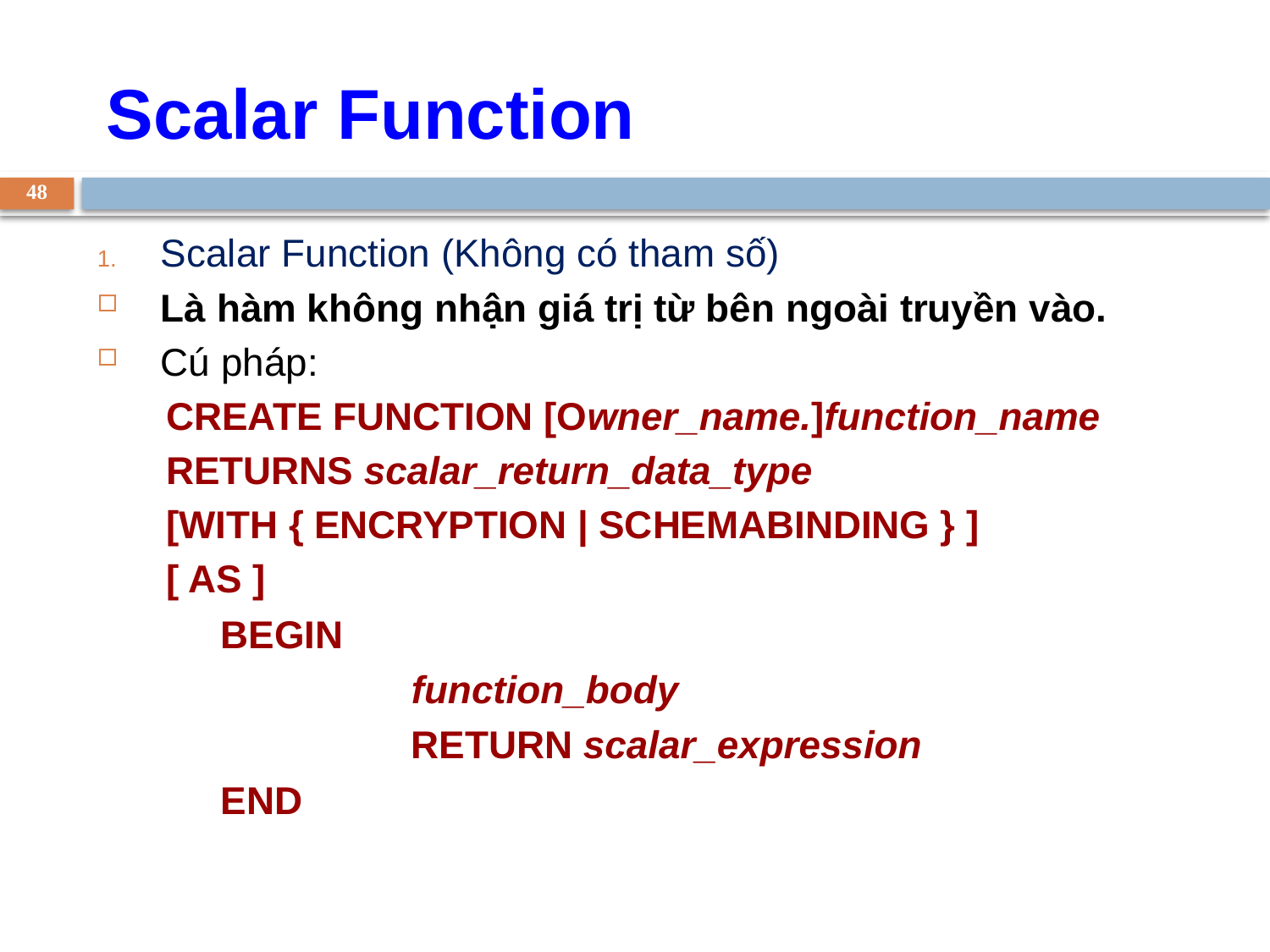

Scalar Function
48
Scalar Function (Không có tham số)
Là hàm không nhận giá trị từ bên ngoài truyền vào.
Cú pháp:
CREATE FUNCTION [Owner_name.]function_name
RETURNS scalar_return_data_type
[WITH { ENCRYPTION | SCHEMABINDING } ]
[ AS ]
BEGIN
		function_body
		RETURN scalar_expression
END